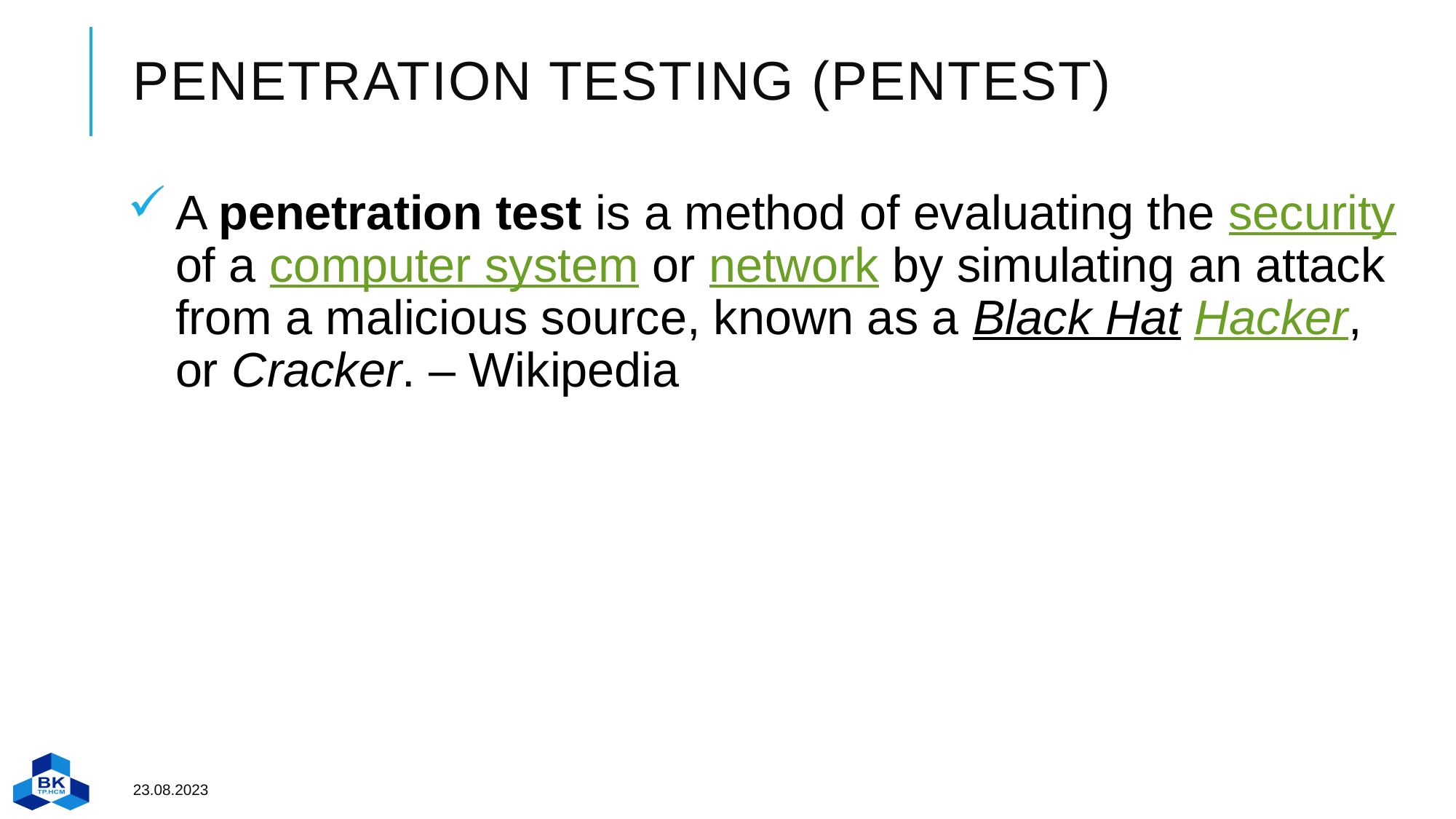

# Penetration testing (PENTEST)
A penetration test is a method of evaluating the security of a computer system or network by simulating an attack from a malicious source, known as a Black Hat Hacker, or Cracker. – Wikipedia

23.08.2023